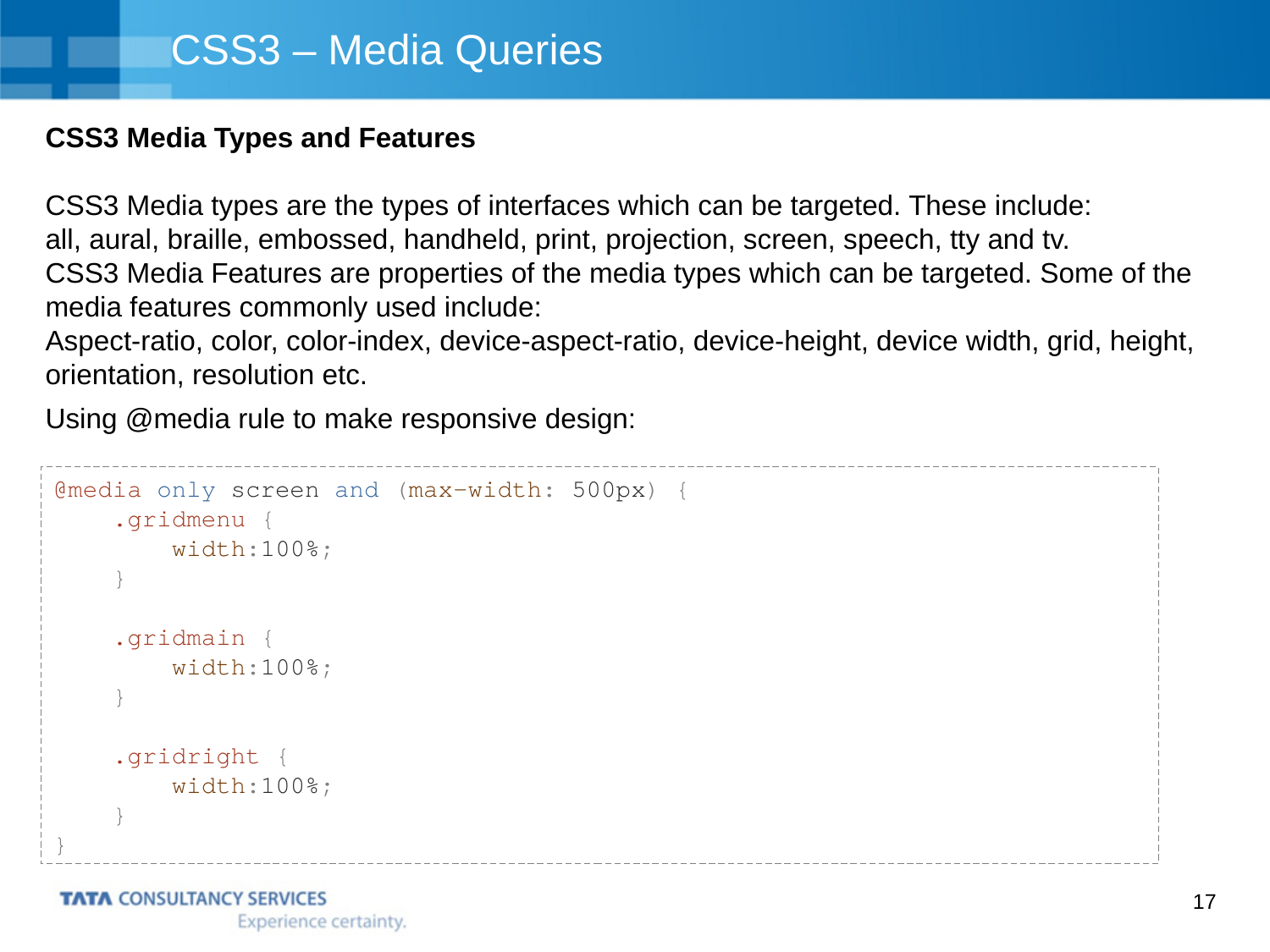

# CSS3 – Media Queries
CSS3 Media Types and Features

CSS3 Media types are the types of interfaces which can be targeted. These include:
all, aural, braille, embossed, handheld, print, projection, screen, speech, tty and tv.
CSS3 Media Features are properties of the media types which can be targeted. Some of the media features commonly used include:
Aspect-ratio, color, color-index, device-aspect-ratio, device-height, device width, grid, height, orientation, resolution etc.
Using @media rule to make responsive design:
@media only screen and (max-width: 500px) {
    .gridmenu {
        width:100%;
    }

    .gridmain {
        width:100%;
    }

    .gridright {
        width:100%;
    }
}